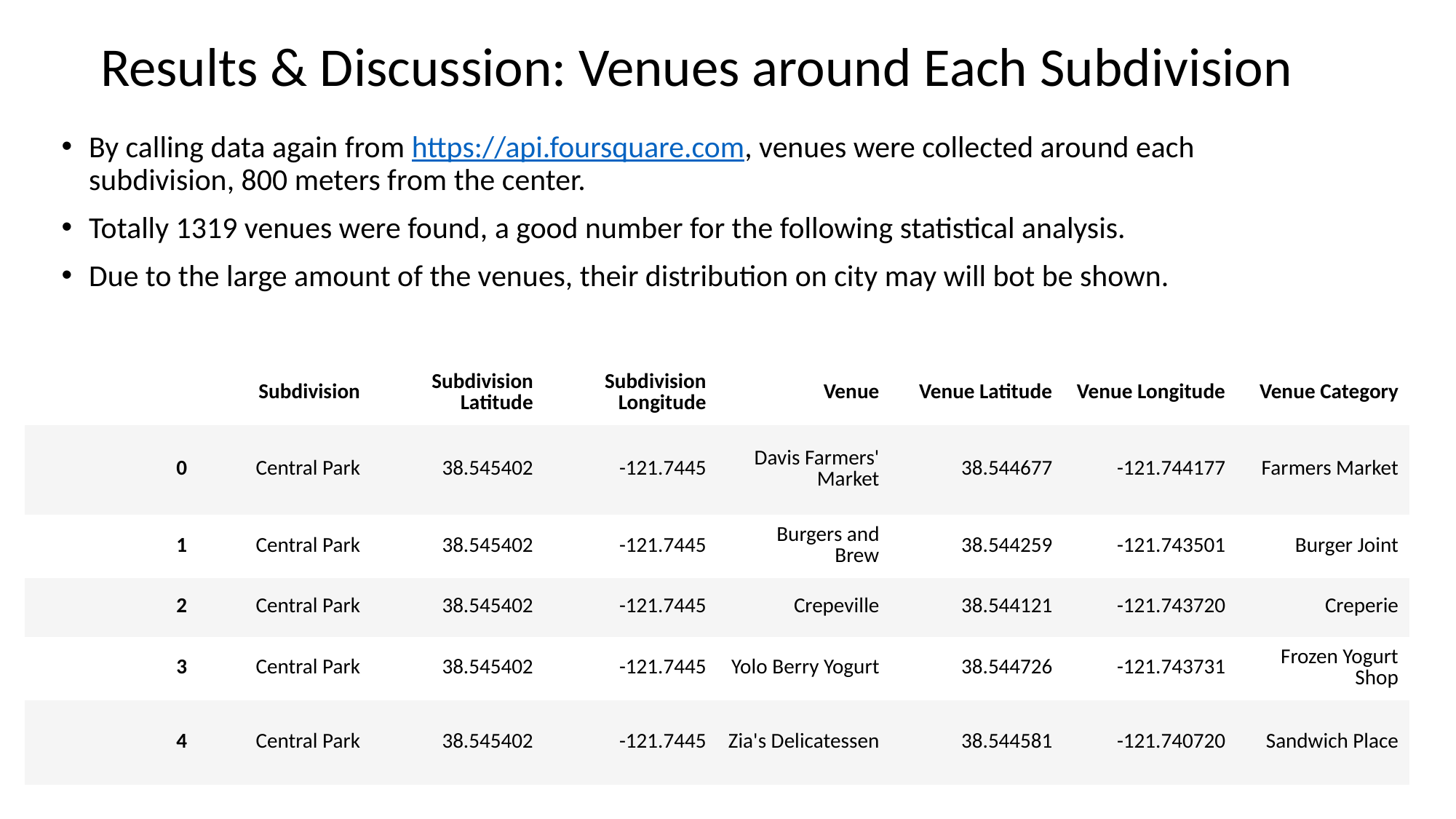

# Results & Discussion: Venues around Each Subdivision
By calling data again from https://api.foursquare.com, venues were collected around each subdivision, 800 meters from the center.
Totally 1319 venues were found, a good number for the following statistical analysis.
Due to the large amount of the venues, their distribution on city may will bot be shown.

|  | Subdivision | Subdivision Latitude | Subdivision Longitude | Venue | Venue Latitude | Venue Longitude | Venue Category |
| --- | --- | --- | --- | --- | --- | --- | --- |
| 0 | Central Park | 38.545402 | -121.7445 | Davis Farmers' Market | 38.544677 | -121.744177 | Farmers Market |
| 1 | Central Park | 38.545402 | -121.7445 | Burgers and Brew | 38.544259 | -121.743501 | Burger Joint |
| 2 | Central Park | 38.545402 | -121.7445 | Crepeville | 38.544121 | -121.743720 | Creperie |
| 3 | Central Park | 38.545402 | -121.7445 | Yolo Berry Yogurt | 38.544726 | -121.743731 | Frozen Yogurt Shop |
| 4 | Central Park | 38.545402 | -121.7445 | Zia's Delicatessen | 38.544581 | -121.740720 | Sandwich Place |